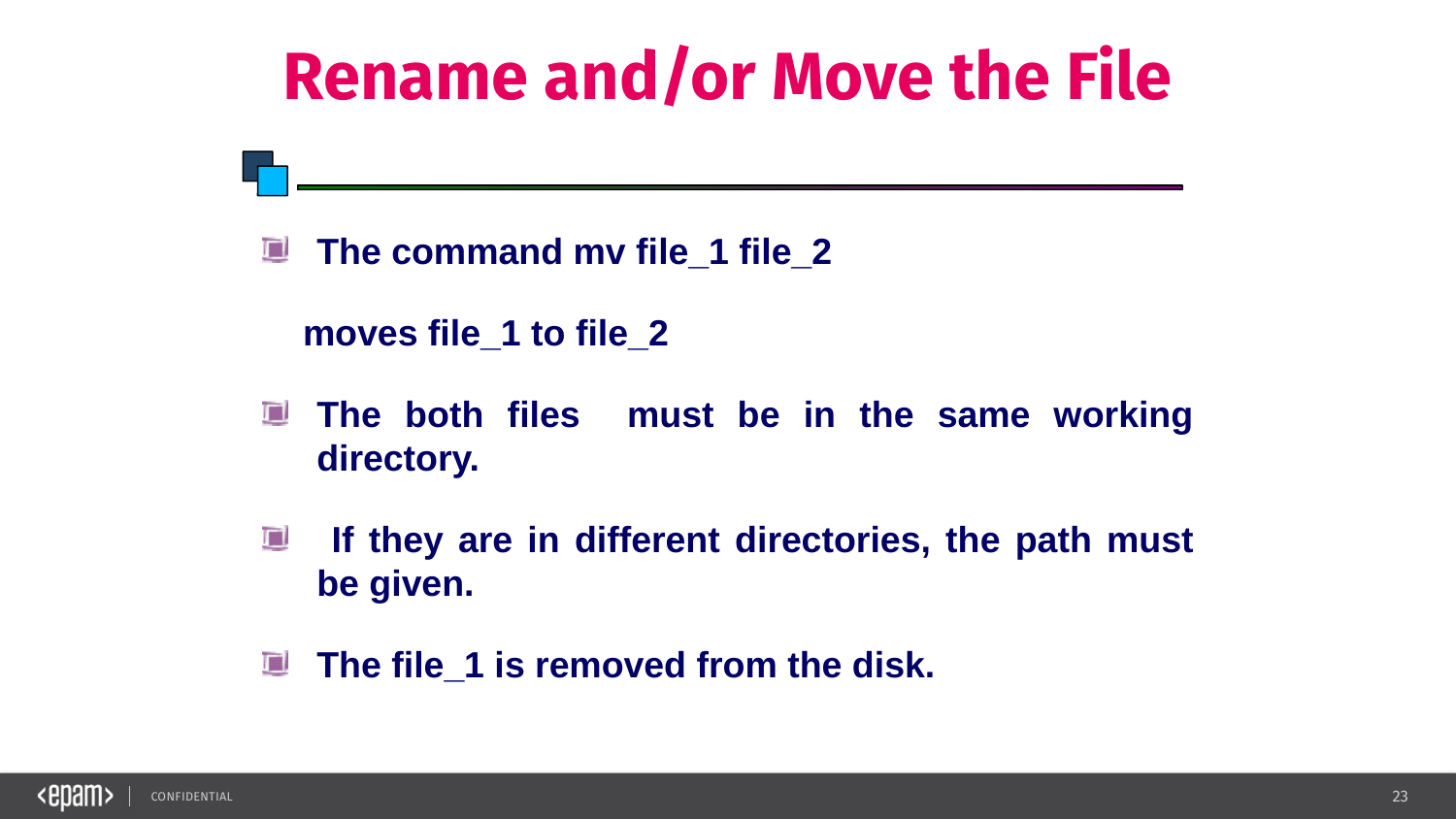

# Rename and/or Move the File

The command mv file_1 file_2
    moves file_1 to file_2
The both files  must be in the same working directory.
 If they are in different directories, the path must be given.
The file_1 is removed from the disk.